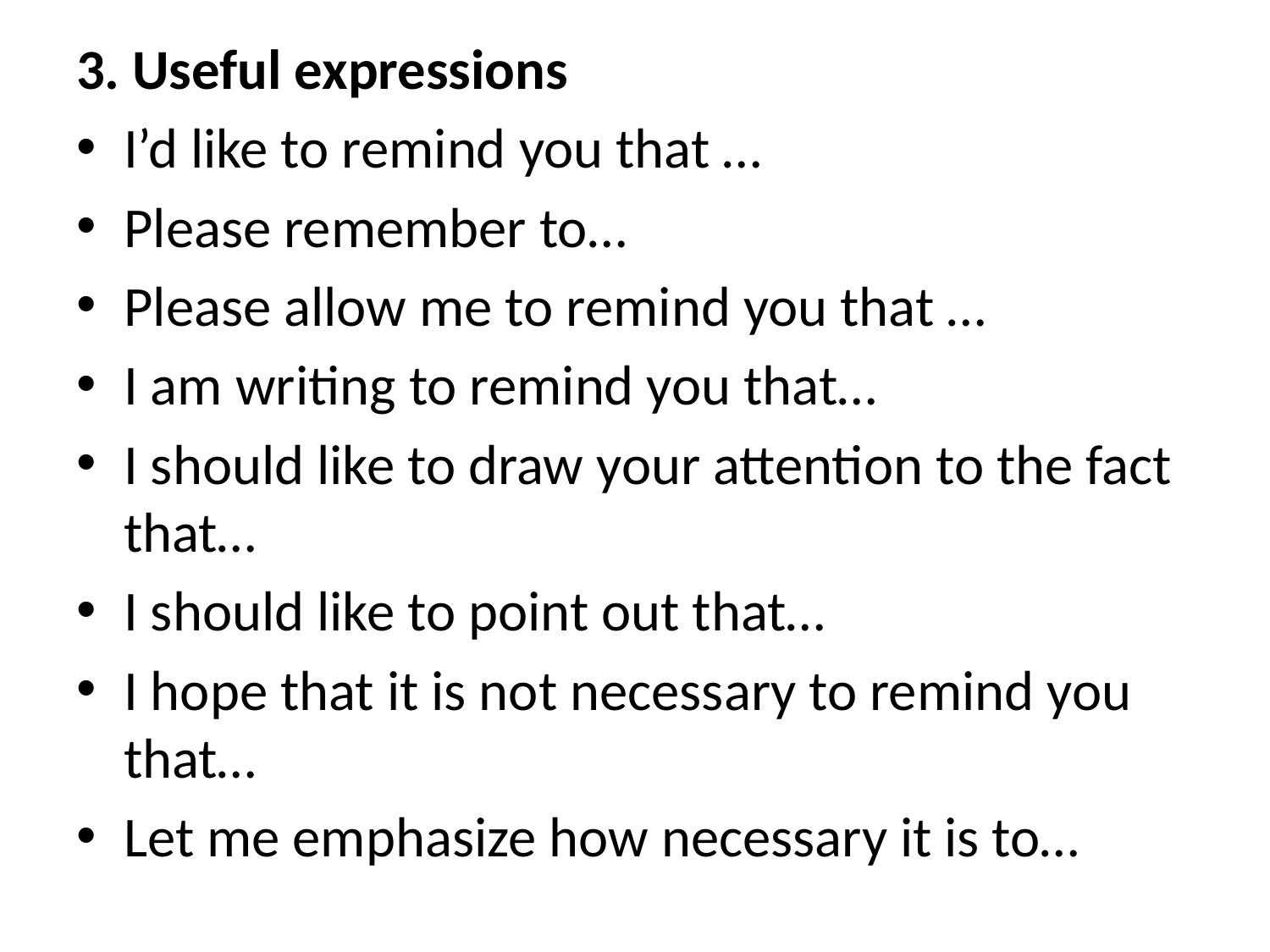

3. Useful expressions
I’d like to remind you that …
Please remember to…
Please allow me to remind you that …
I am writing to remind you that…
I should like to draw your attention to the fact that…
I should like to point out that…
I hope that it is not necessary to remind you that…
Let me emphasize how necessary it is to…